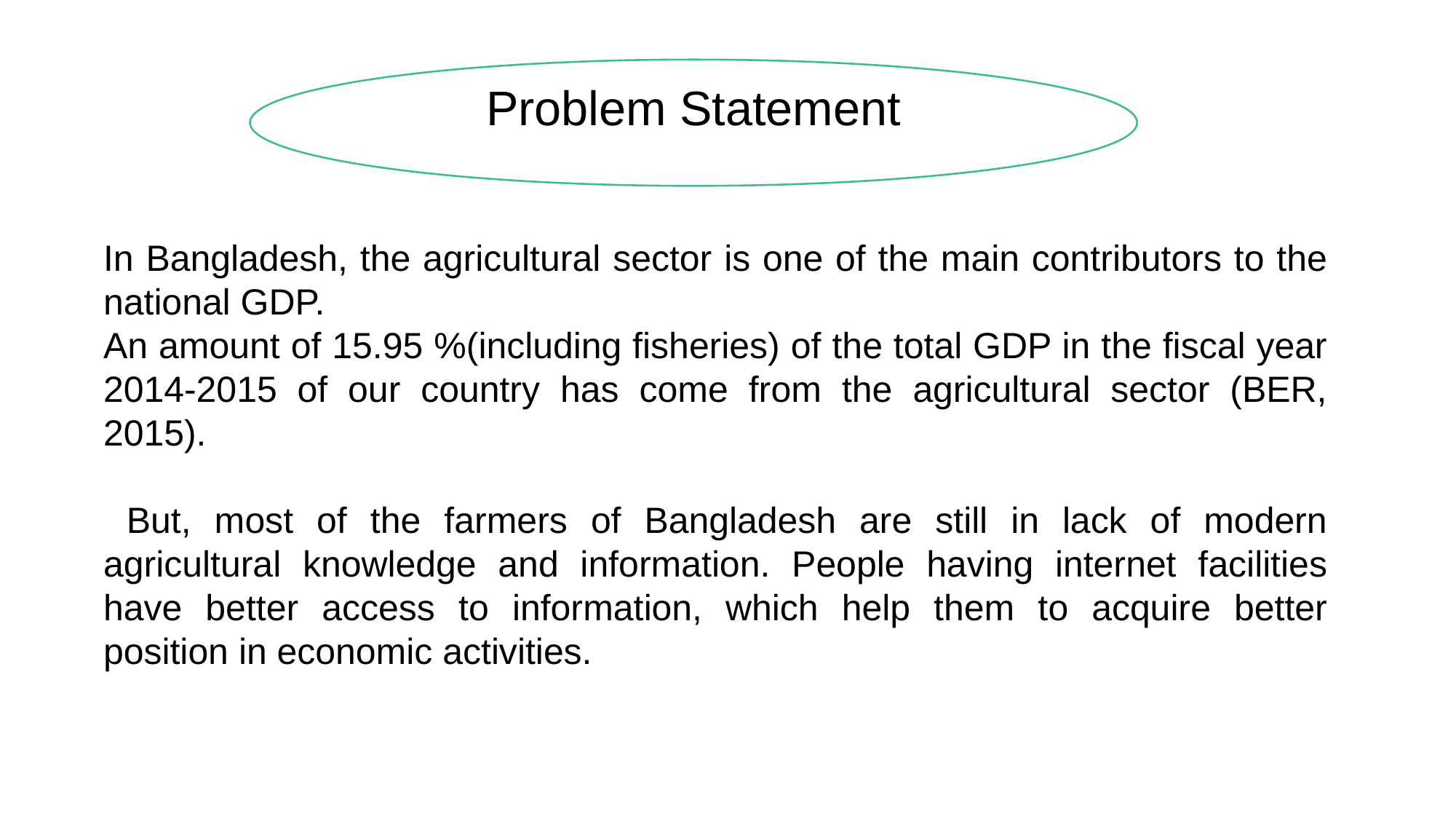

Problem Statement

In Bangladesh, the agricultural sector is one of the main contributors to the national GDP.
An amount of 15.95 %(including fisheries) of the total GDP in the fiscal year 2014-2015 of our country has come from the agricultural sector (BER, 2015).

 But, most of the farmers of Bangladesh are still in lack of modern agricultural knowledge and information. People having internet facilities have better access to information, which help them to acquire better position in economic activities.